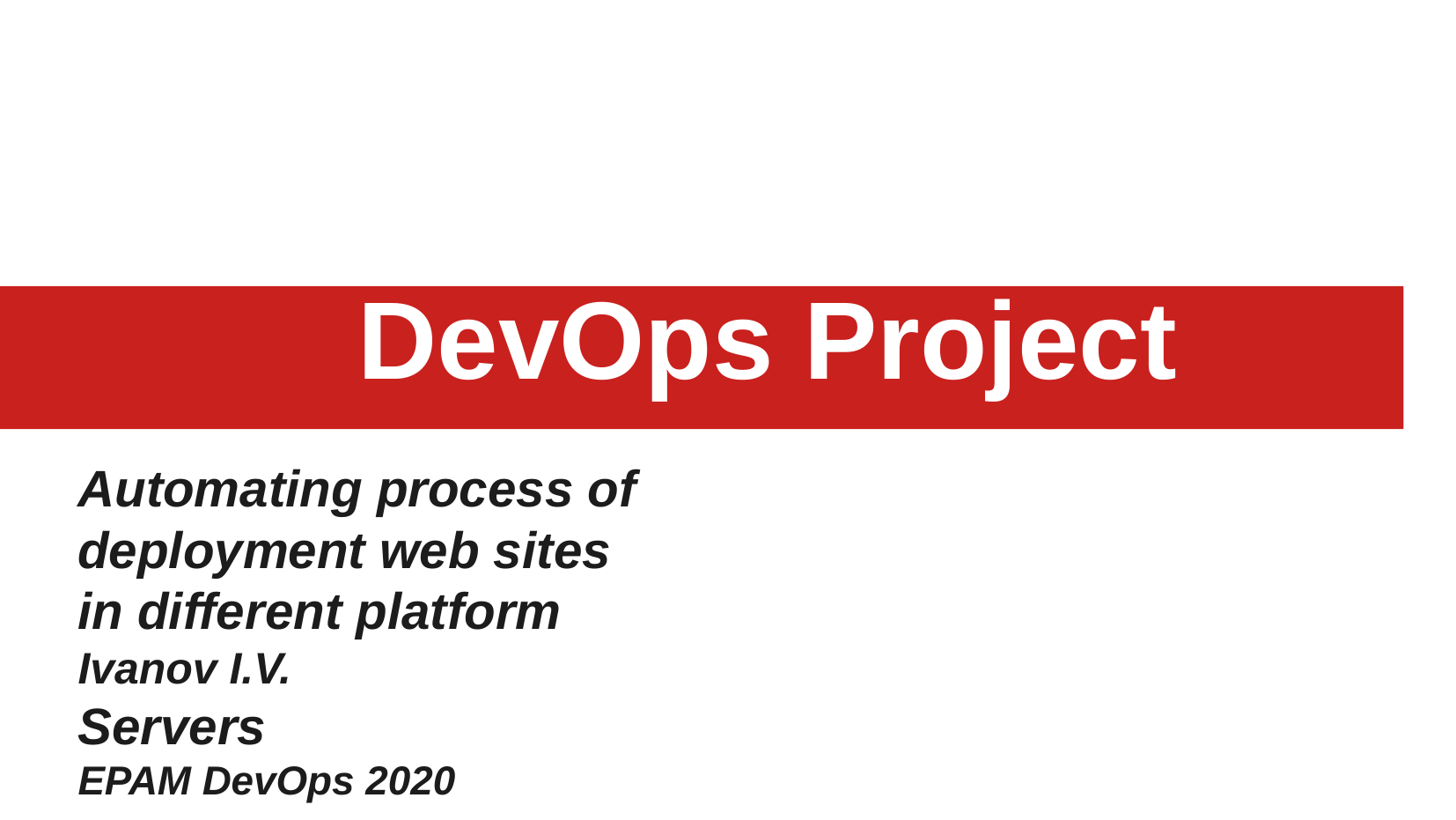

DevOps Project
Automating process of
deployment web sites
in different platform                                                    Ivanov I.V.
Servers                                                                              EPAM DevOps 2020